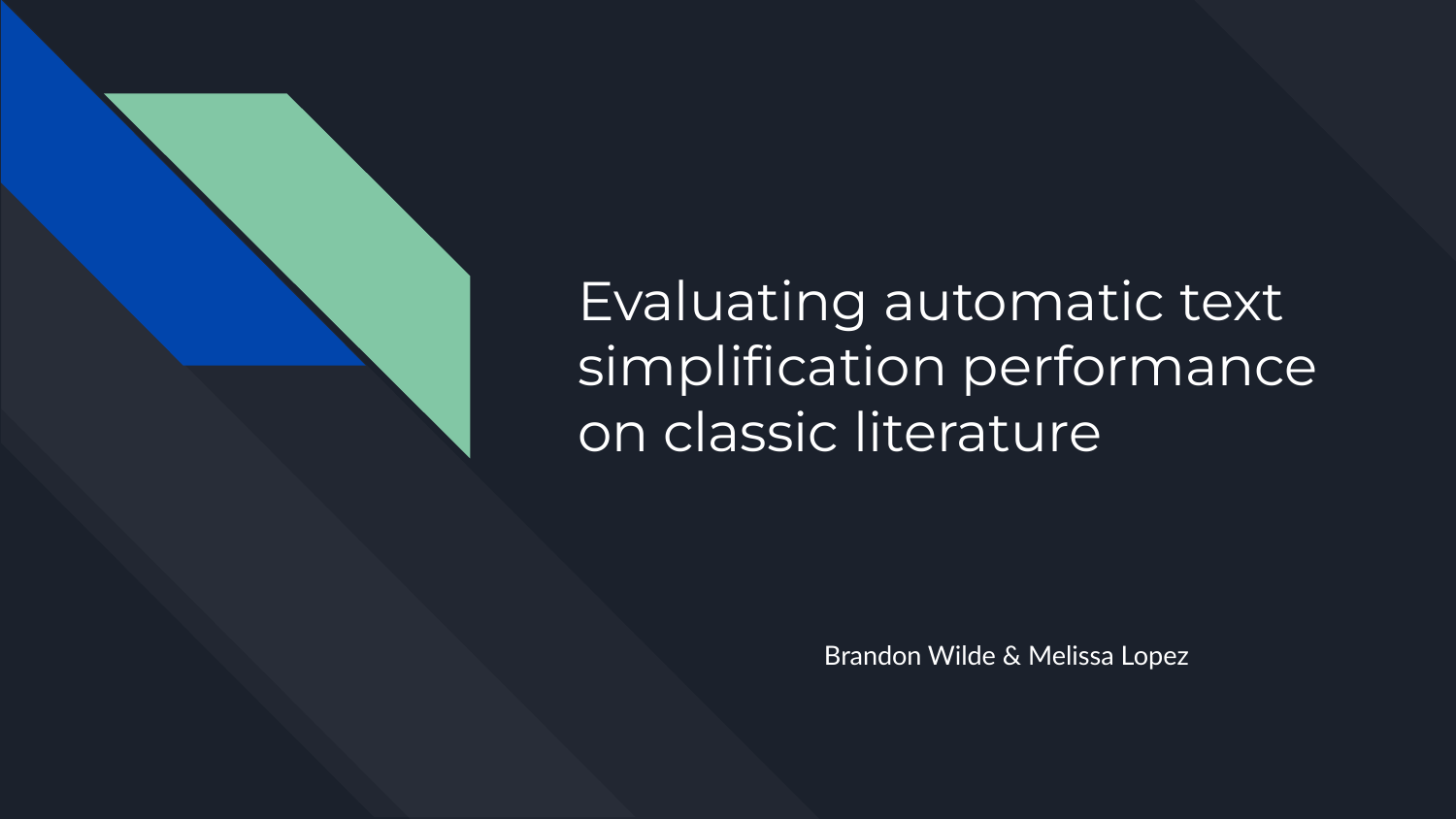

# Evaluating automatic text simplification performance on classic literature
Brandon Wilde & Melissa Lopez